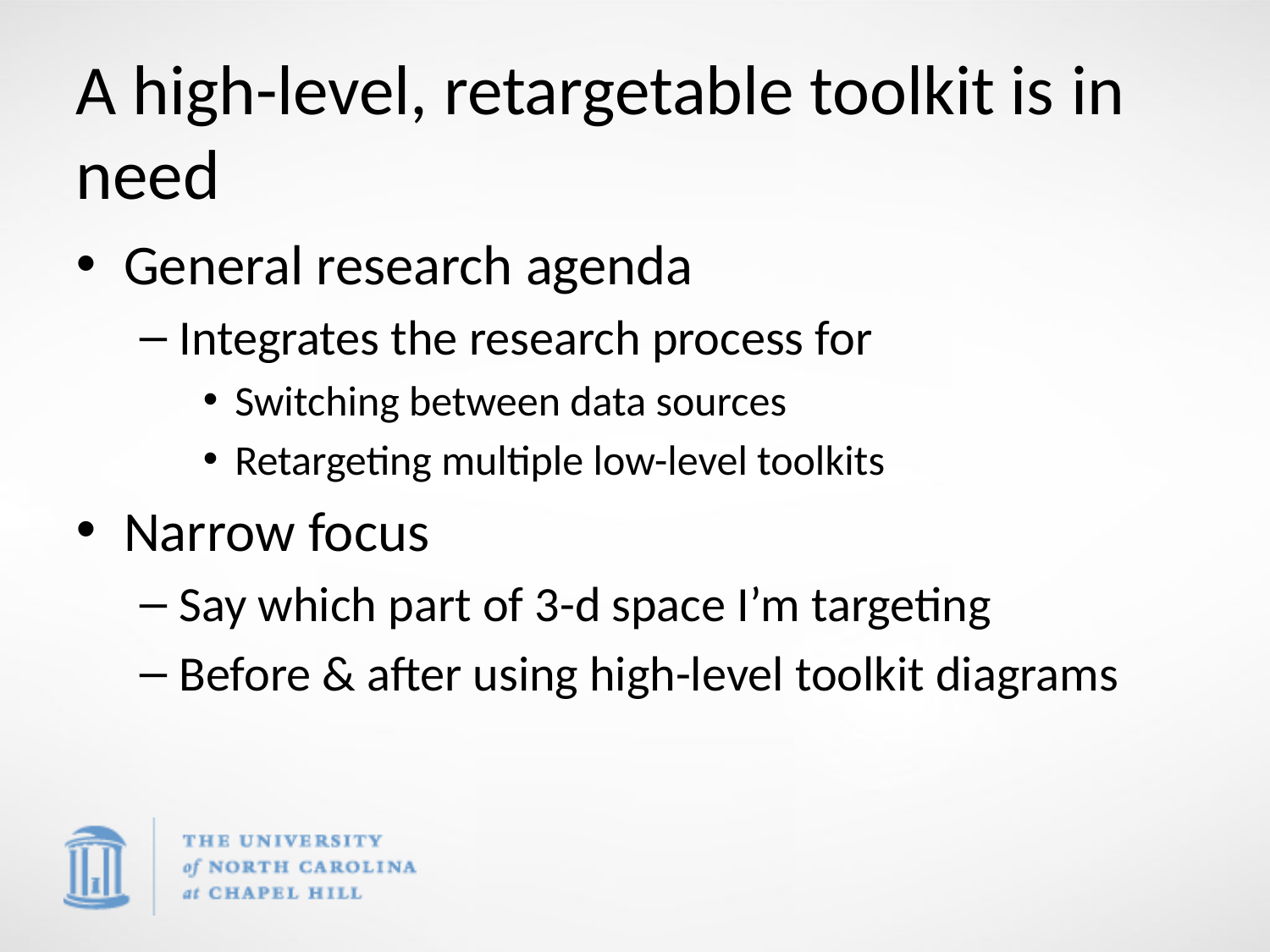

# A high-level, retargetable toolkit is in need
General research agenda
Integrates the research process for
Switching between data sources
Retargeting multiple low-level toolkits
Narrow focus
Say which part of 3-d space I’m targeting
Before & after using high-level toolkit diagrams